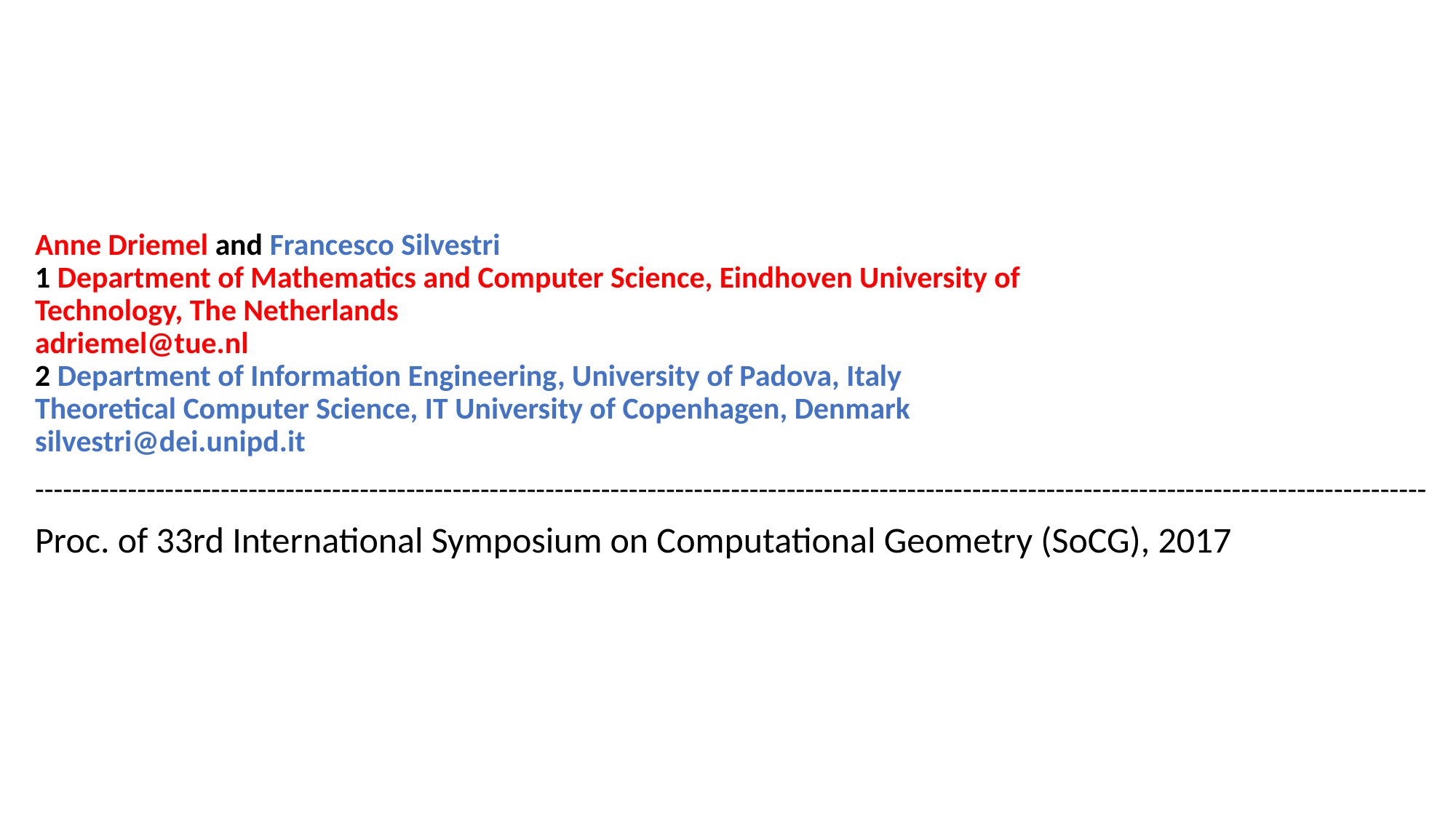

Anne Driemel and Francesco Silvestri
1 Department of Mathematics and Computer Science, Eindhoven University of
Technology, The Netherlands
adriemel@tue.nl
2 Department of Information Engineering, University of Padova, Italy
Theoretical Computer Science, IT University of Copenhagen, Denmark
silvestri@dei.unipd.it
------------------------------------------------------------------------------------------------------------------------------------------------------
Proc. of 33rd International Symposium on Computational Geometry (SoCG), 2017